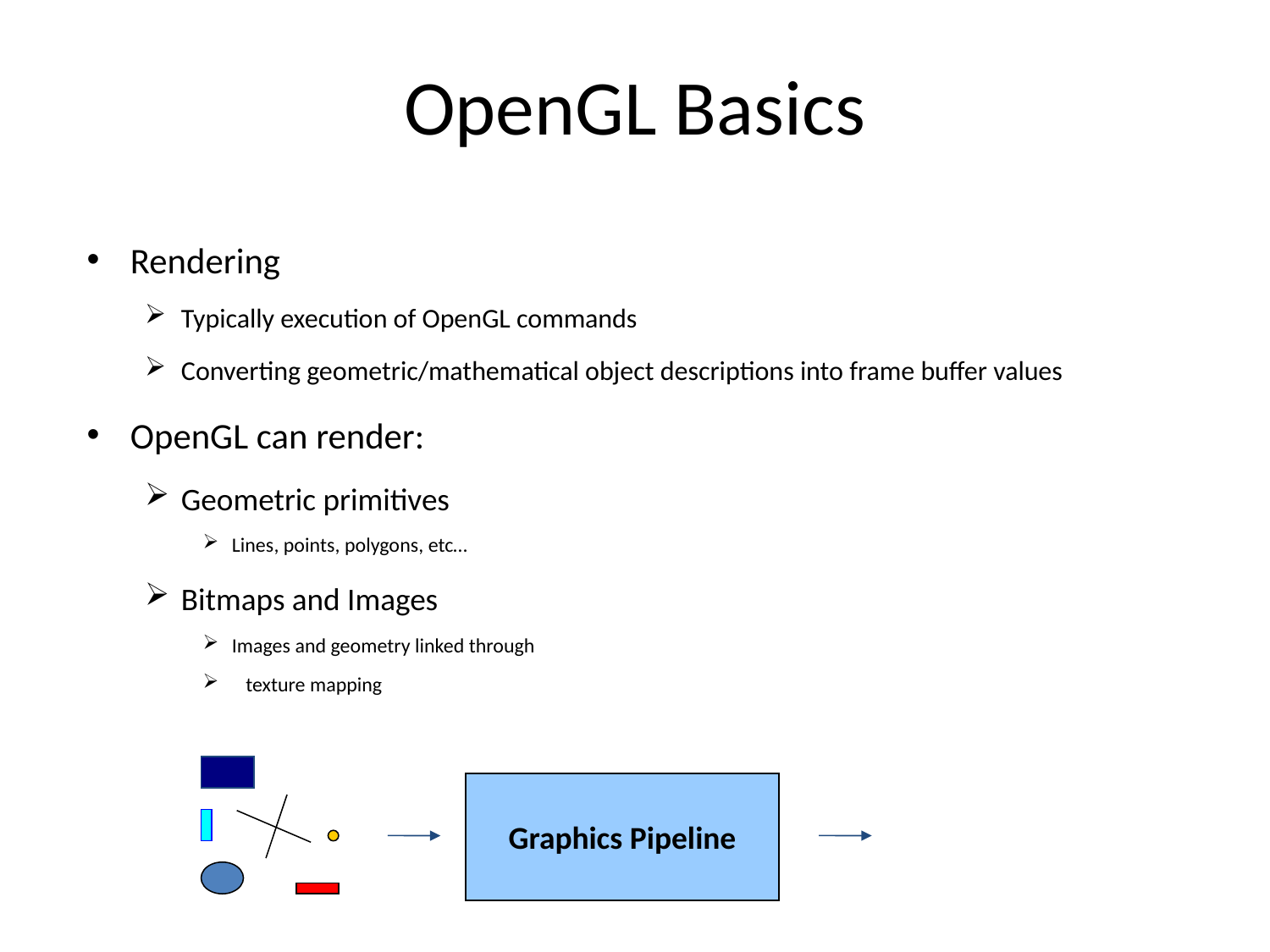

# OpenGL Basics
Rendering
Typically execution of OpenGL commands
Converting geometric/mathematical object descriptions into frame buffer values
OpenGL can render:
Geometric primitives
Lines, points, polygons, etc…
Bitmaps and Images
Images and geometry linked through
   texture mapping

Graphics Pipeline